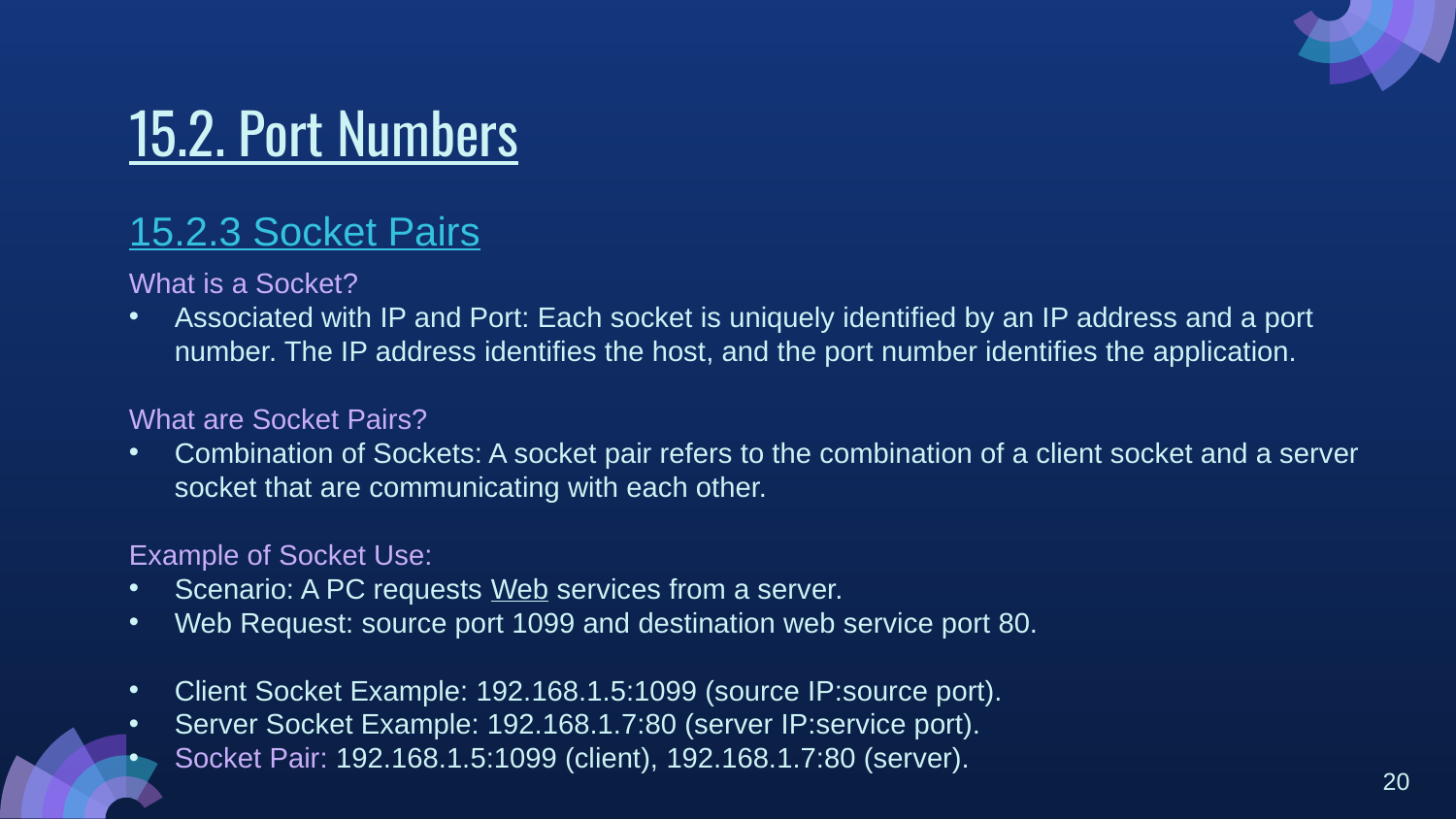

# 15.2. Port Numbers
15.2.3 Socket Pairs
What is a Socket?
Associated with IP and Port: Each socket is uniquely identified by an IP address and a port number. The IP address identifies the host, and the port number identifies the application.

What are Socket Pairs?
Combination of Sockets: A socket pair refers to the combination of a client socket and a server socket that are communicating with each other.

Example of Socket Use:
Scenario: A PC requests Web services from a server.
Web Request: source port 1099 and destination web service port 80.

Client Socket Example: 192.168.1.5:1099 (source IP:source port).
Server Socket Example: 192.168.1.7:80 (server IP:service port).
Socket Pair: 192.168.1.5:1099 (client), 192.168.1.7:80 (server).
20